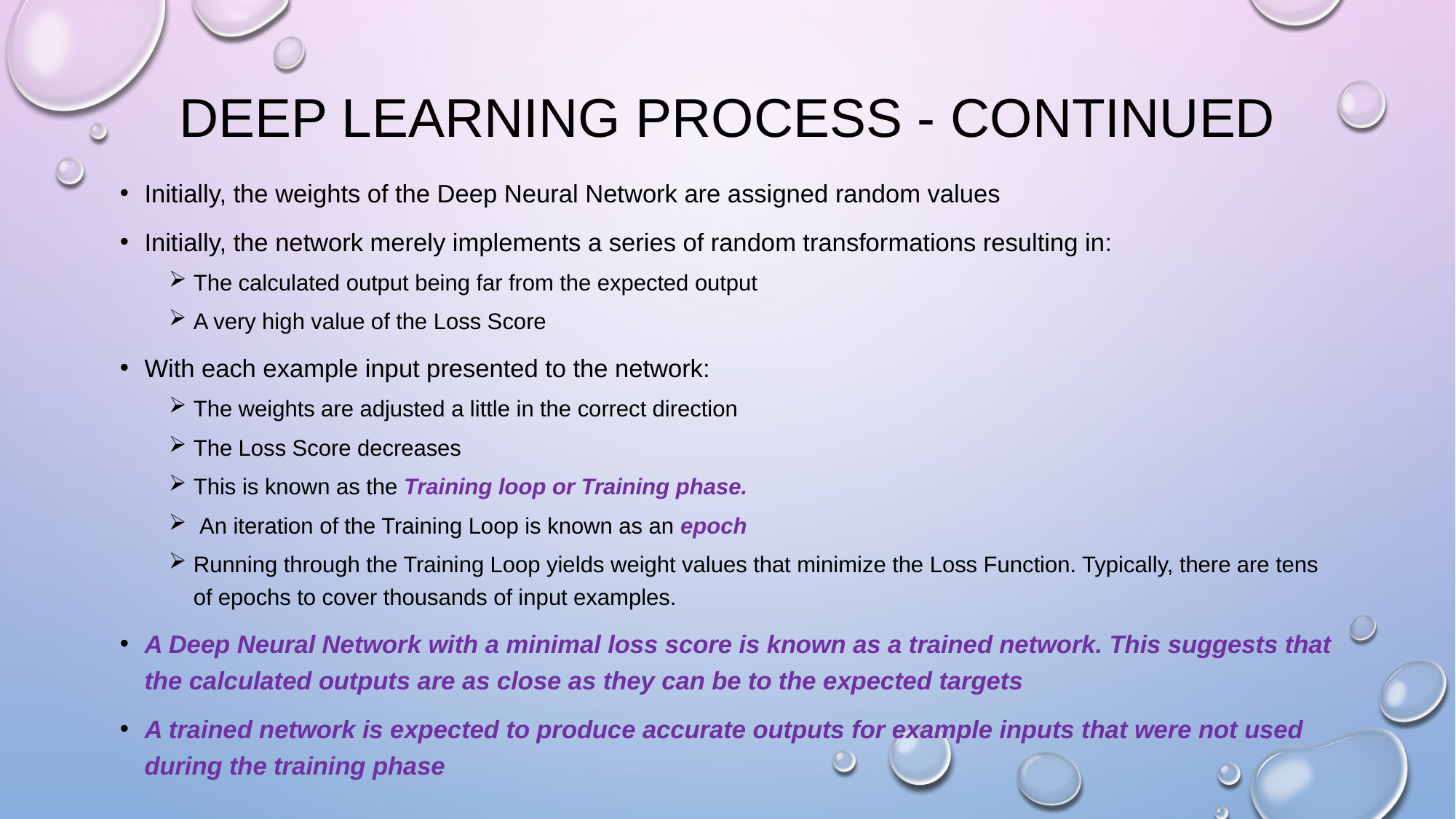

# DEEP LEARNING process - continued
Initially, the weights of the Deep Neural Network are assigned random values
Initially, the network merely implements a series of random transformations resulting in:
The calculated output being far from the expected output
A very high value of the Loss Score
With each example input presented to the network:
The weights are adjusted a little in the correct direction
The Loss Score decreases
This is known as the Training loop or Training phase.
 An iteration of the Training Loop is known as an epoch
Running through the Training Loop yields weight values that minimize the Loss Function. Typically, there are tens of epochs to cover thousands of input examples.
A Deep Neural Network with a minimal loss score is known as a trained network. This suggests that the calculated outputs are as close as they can be to the expected targets
A trained network is expected to produce accurate outputs for example inputs that were not used during the training phase